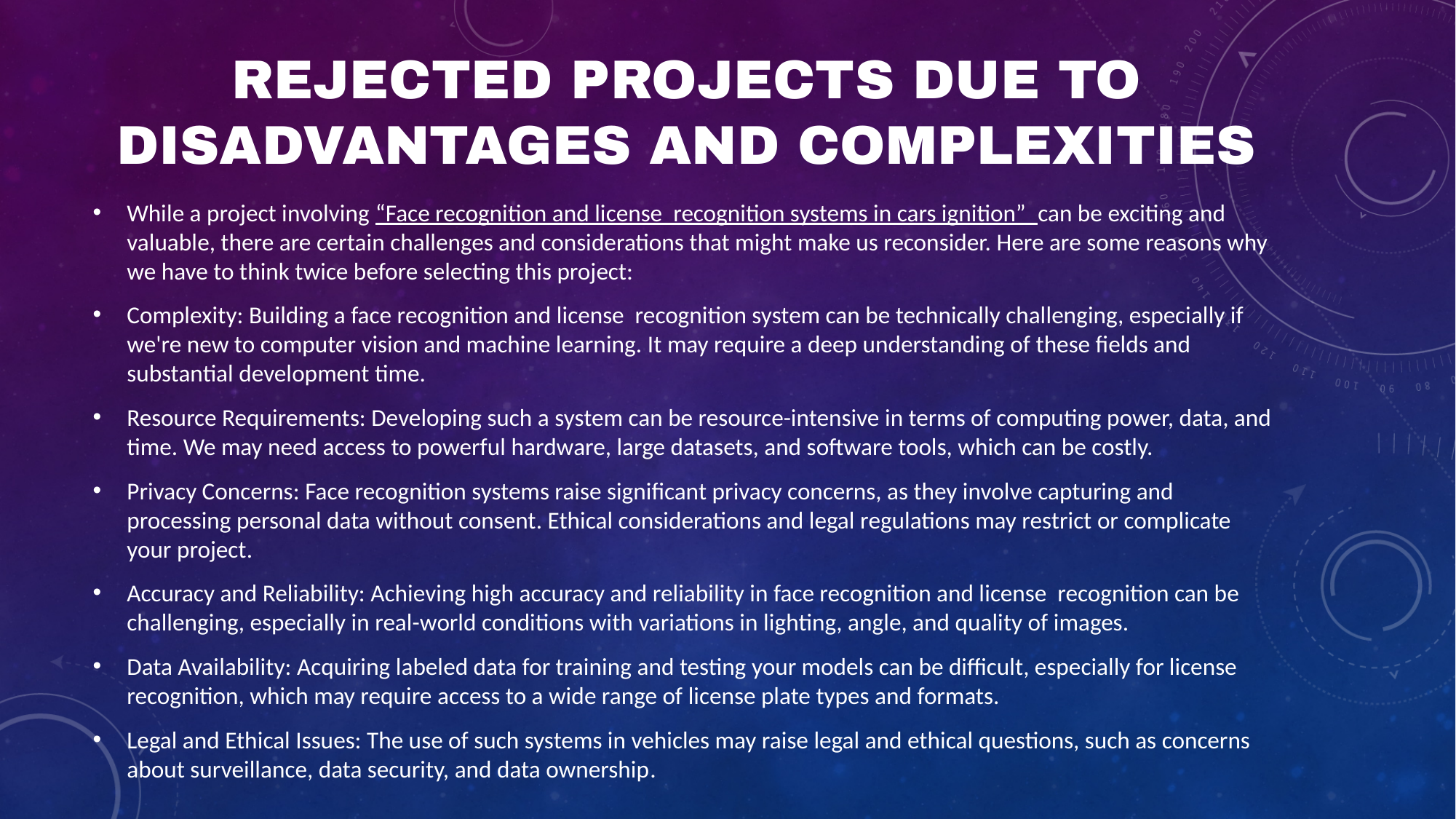

# Rejected projects due to disadvantages and complexities
While a project involving “Face recognition and license  recognition systems in cars ignition”  can be exciting and valuable, there are certain challenges and considerations that might make us reconsider. Here are some reasons why we have to think twice before selecting this project:
Complexity: Building a face recognition and license  recognition system can be technically challenging, especially if we're new to computer vision and machine learning. It may require a deep understanding of these fields and substantial development time.
Resource Requirements: Developing such a system can be resource-intensive in terms of computing power, data, and time. We may need access to powerful hardware, large datasets, and software tools, which can be costly.
Privacy Concerns: Face recognition systems raise significant privacy concerns, as they involve capturing and processing personal data without consent. Ethical considerations and legal regulations may restrict or complicate your project.
Accuracy and Reliability: Achieving high accuracy and reliability in face recognition and license  recognition can be challenging, especially in real-world conditions with variations in lighting, angle, and quality of images.
Data Availability: Acquiring labeled data for training and testing your models can be difficult, especially for license  recognition, which may require access to a wide range of license plate types and formats.
Legal and Ethical Issues: The use of such systems in vehicles may raise legal and ethical questions, such as concerns about surveillance, data security, and data ownership.